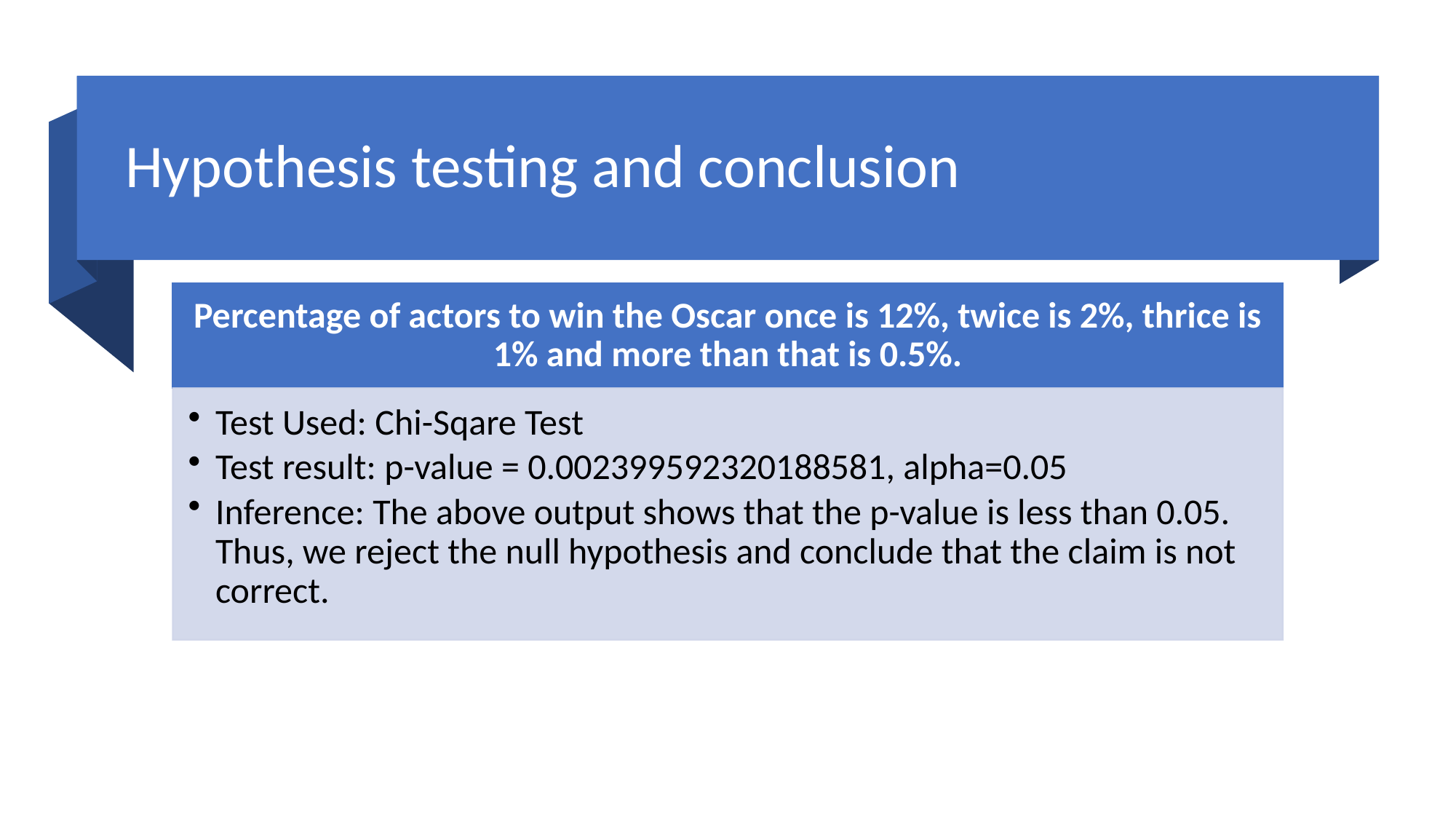

# Hypothesis testing and conclusion

Percentage of actors to win the Oscar once is 12%, twice is 2%, thrice is 1% and more than that is 0.5%.
Test Used: Chi-Sqare Test
Test result: p-value = 0.002399592320188581, alpha=0.05
Inference: The above output shows that the p-value is less than 0.05. Thus, we reject the null hypothesis and conclude that the claim is not correct.